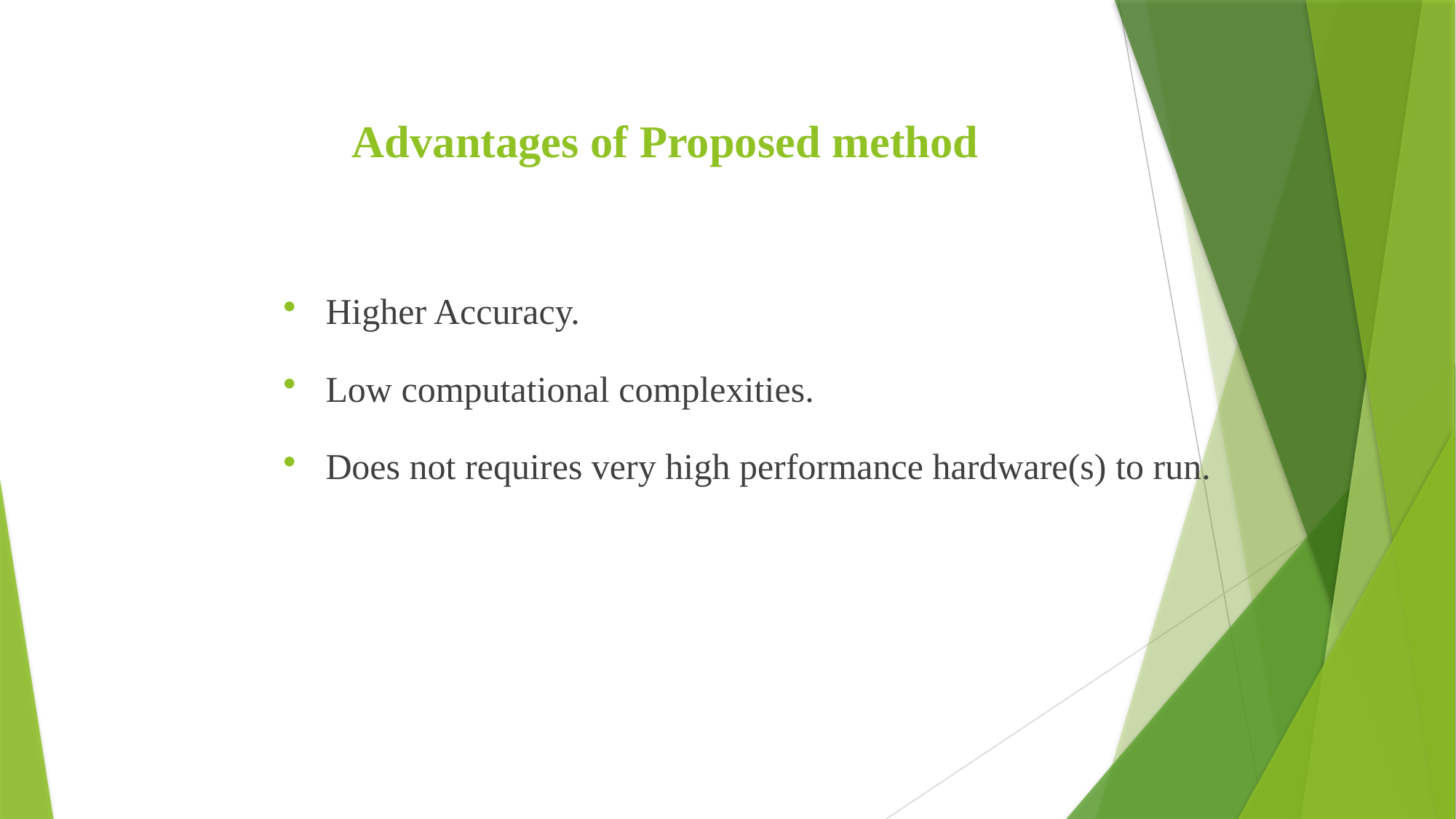

# Advantages of Proposed method
Higher Accuracy.
Low computational complexities.
Does not requires very high performance hardware(s) to run.